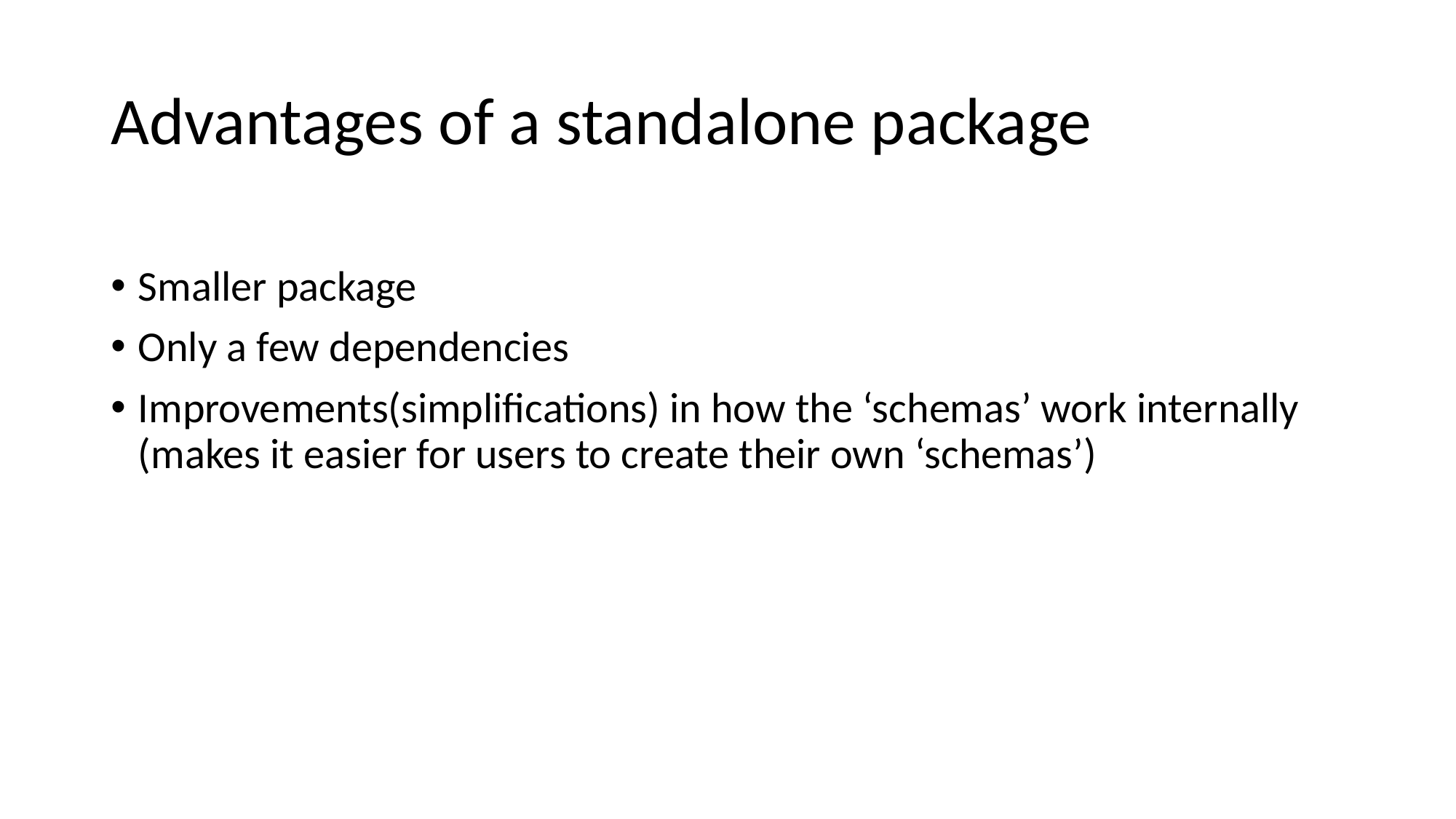

# Advantages of a standalone package
Smaller package
Only a few dependencies
Improvements(simplifications) in how the ‘schemas’ work internally (makes it easier for users to create their own ‘schemas’)